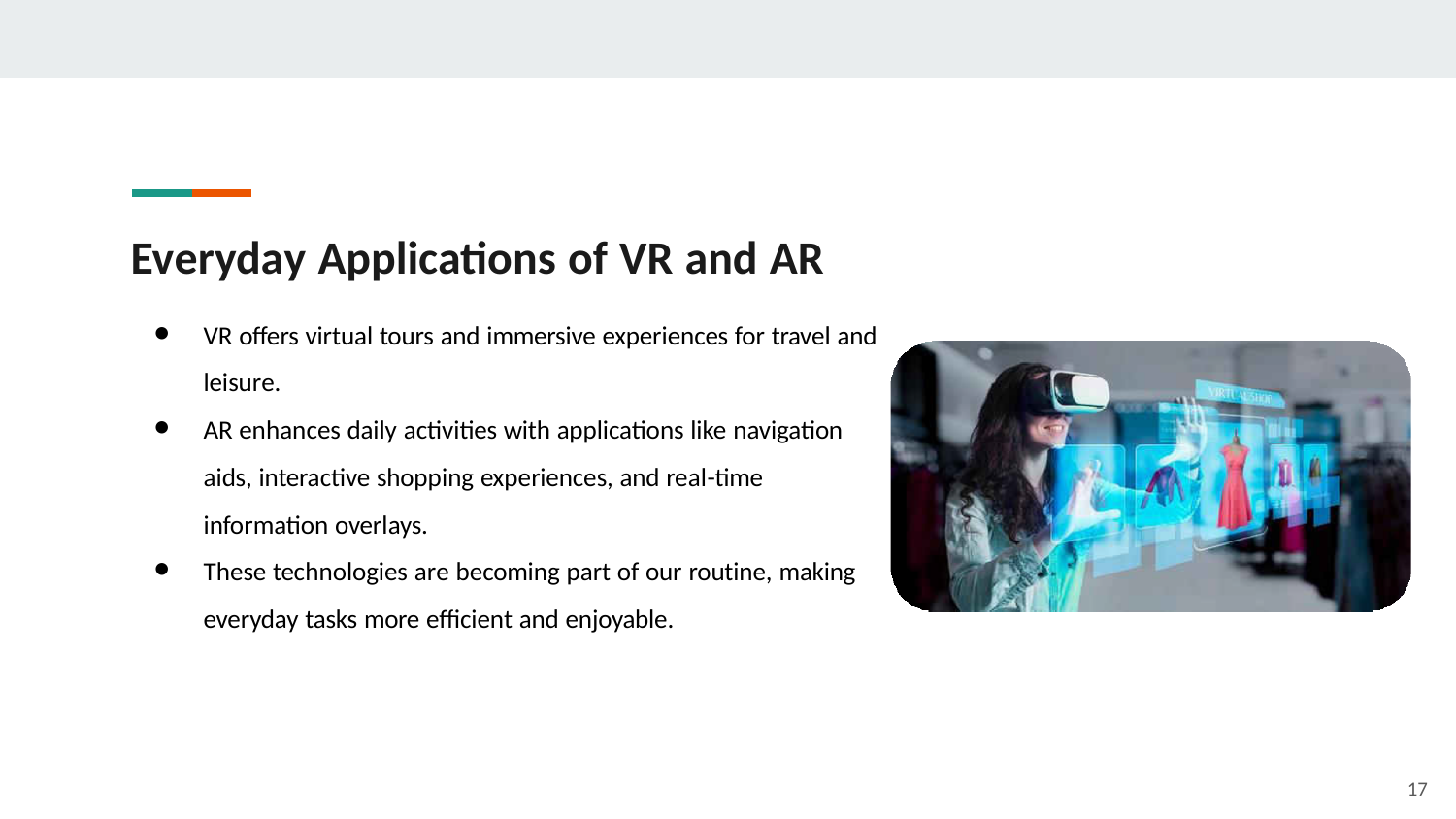

# Everyday Applications of VR and AR
VR offers virtual tours and immersive experiences for travel and
leisure.
AR enhances daily activities with applications like navigation aids, interactive shopping experiences, and real-time information overlays.
These technologies are becoming part of our routine, making everyday tasks more efficient and enjoyable.

17